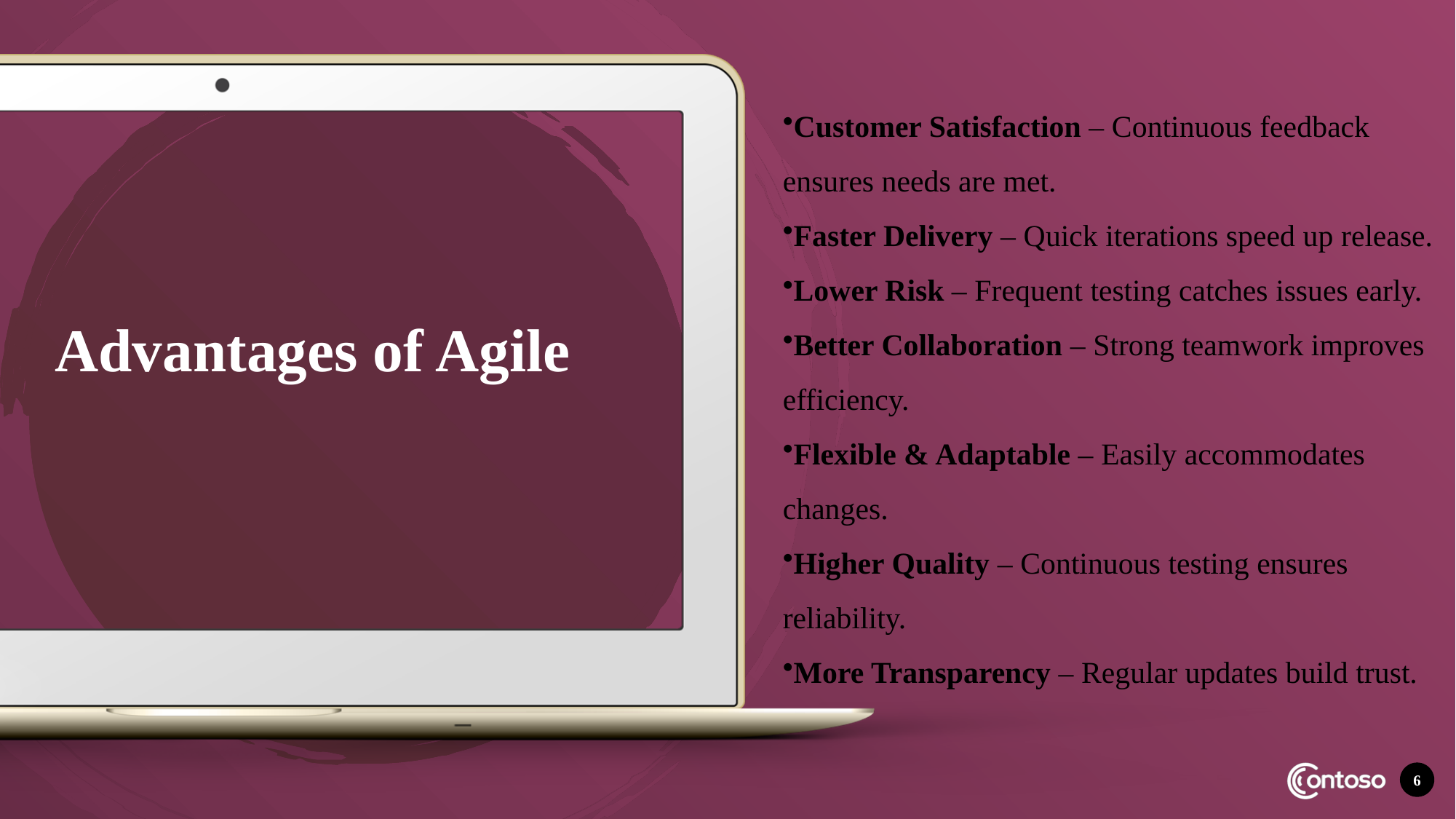

Customer Satisfaction – Continuous feedback ensures needs are met.
Faster Delivery – Quick iterations speed up release.
Lower Risk – Frequent testing catches issues early.
Better Collaboration – Strong teamwork improves efficiency.
Flexible & Adaptable – Easily accommodates changes.
Higher Quality – Continuous testing ensures reliability.
More Transparency – Regular updates build trust.

Advantages of Agile
6